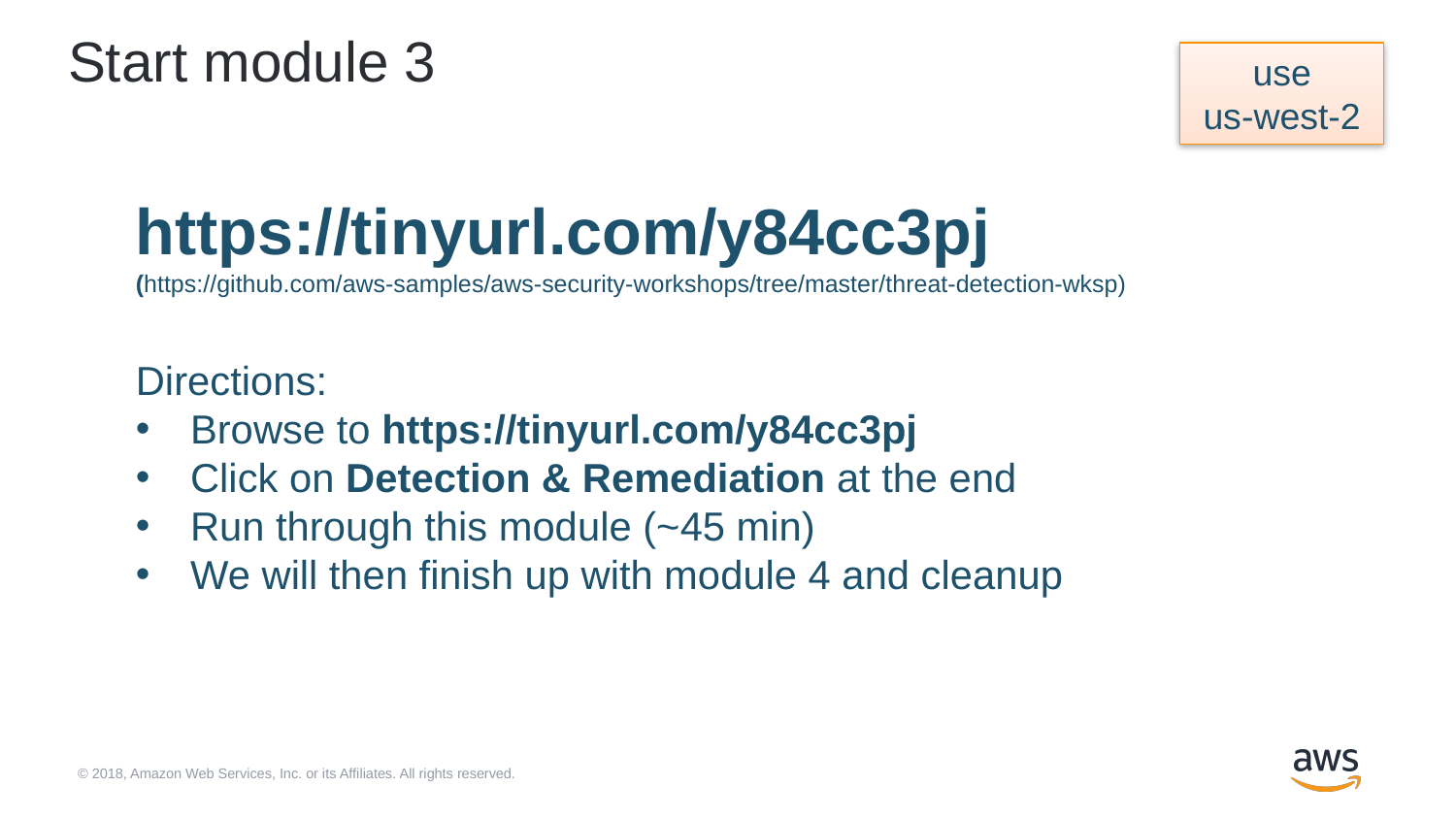

# Start module 3
use
us-west-2
https://tinyurl.com/y84cc3pj
(https://github.com/aws-samples/aws-security-workshops/tree/master/threat-detection-wksp)

Directions:
Browse to https://tinyurl.com/y84cc3pj
Click on Detection & Remediation at the end
Run through this module (~45 min)
We will then finish up with module 4 and cleanup